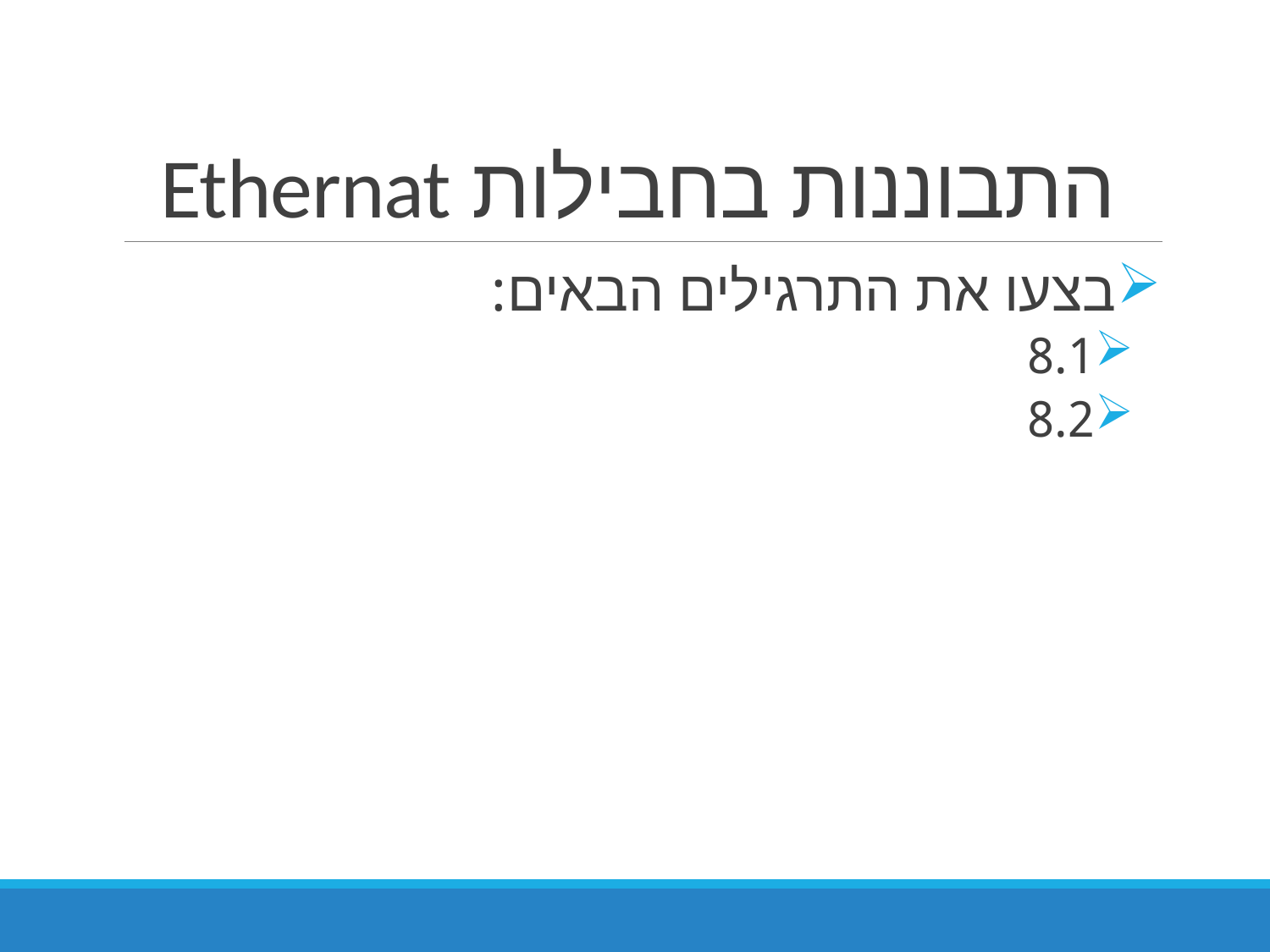

# התבוננות בחבילות Ethernat
בצעו את התרגילים הבאים:
8.1
8.2